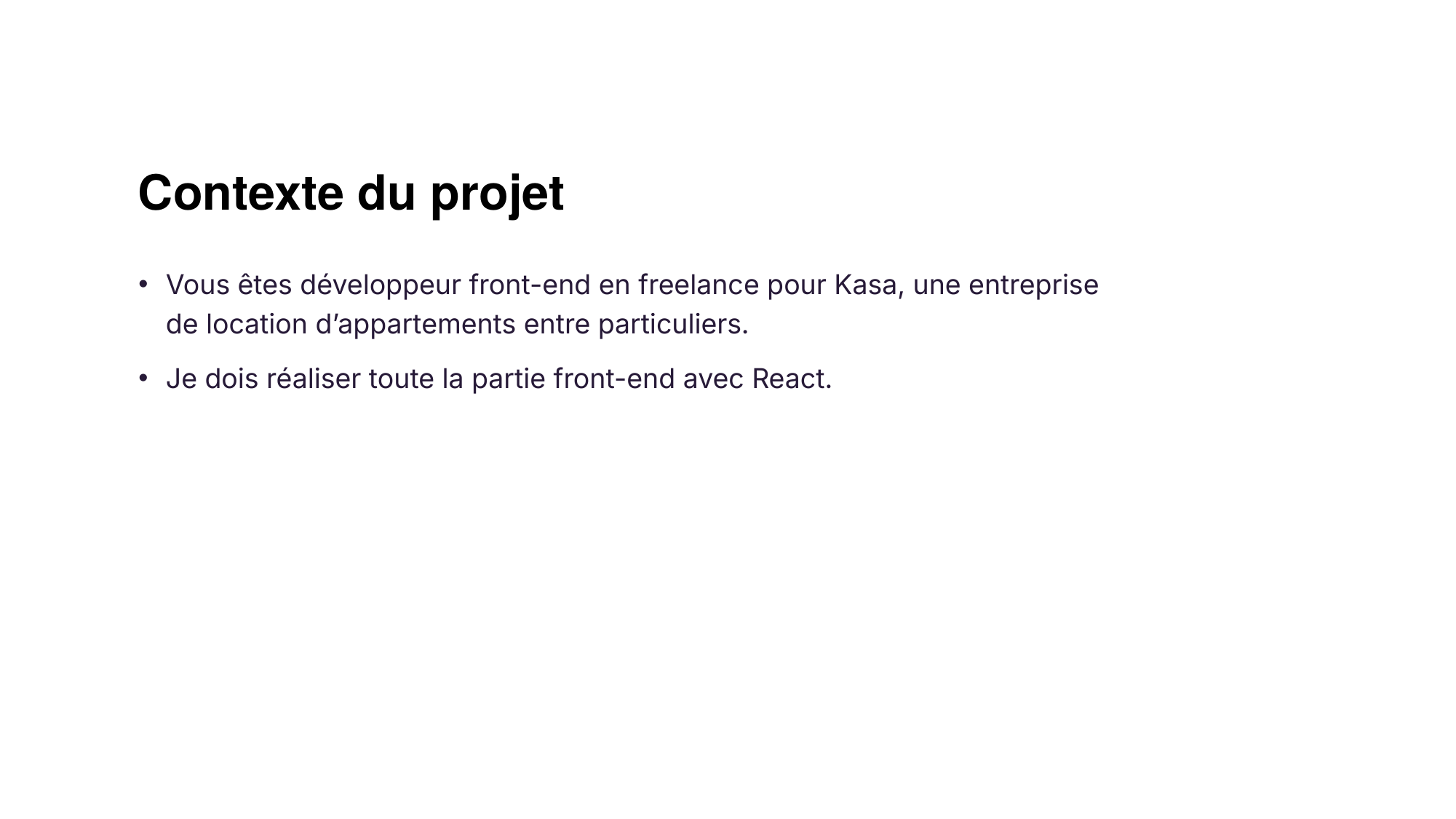

# Contexte du projet
Vous êtes développeur front-end en freelance pour Kasa, une entreprise de location d’appartements entre particuliers.
Je dois réaliser toute la partie front-end avec React.